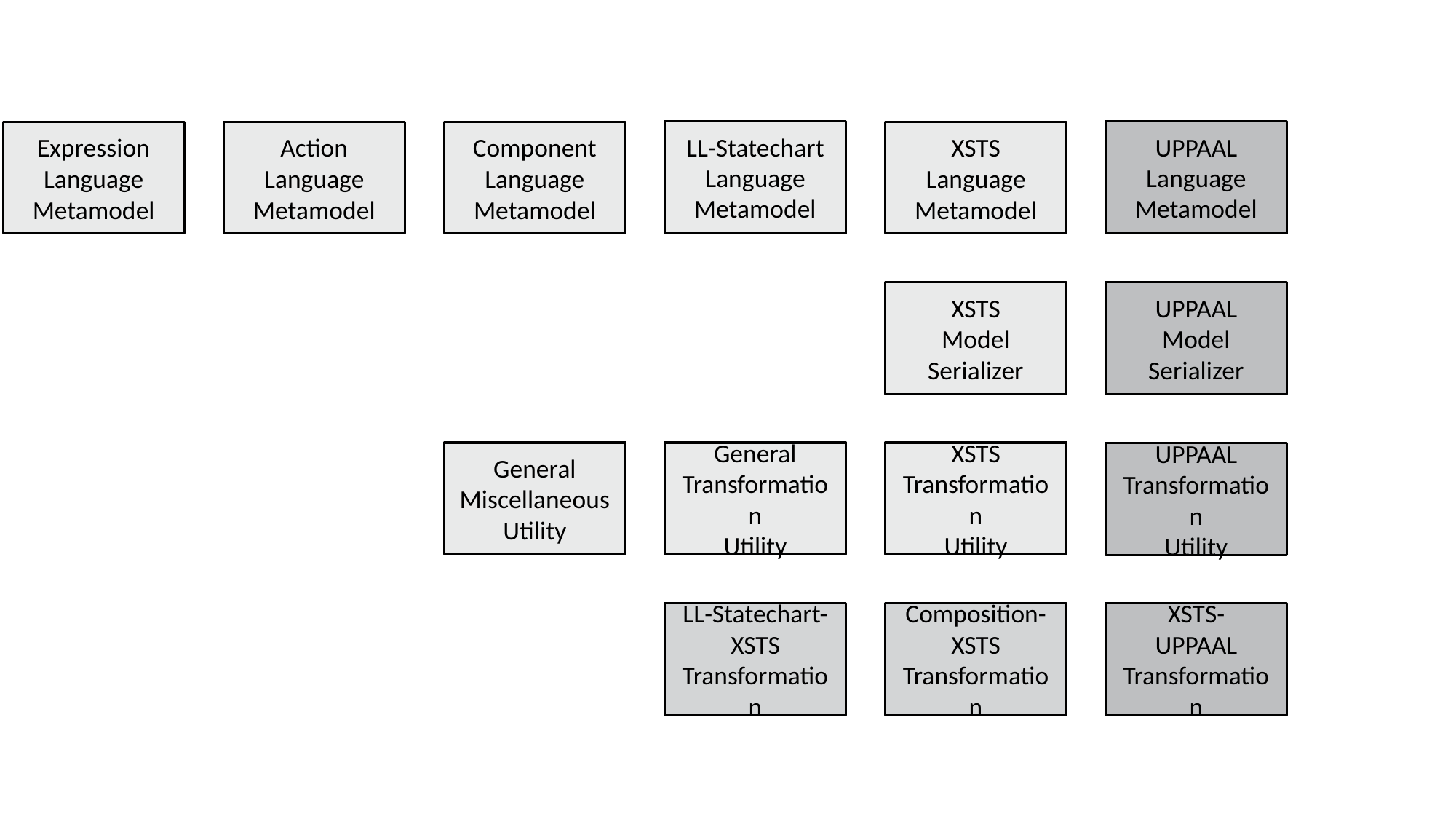

LL-Statechart Language Metamodel
UPPAAL
Language Metamodel
Expression Language Metamodel
Action Language Metamodel
Component Language Metamodel
XSTS
Language Metamodel
XSTS
Model
Serializer
UPPAAL
Model
Serializer
General Miscellaneous
Utility
General Transformation
Utility
XSTS
Transformation
Utility
UPPAAL
Transformation
Utility
LL-Statechart-XSTS
Transformation
Composition-XSTS
Transformation
XSTS-
UPPAAL
Transformation